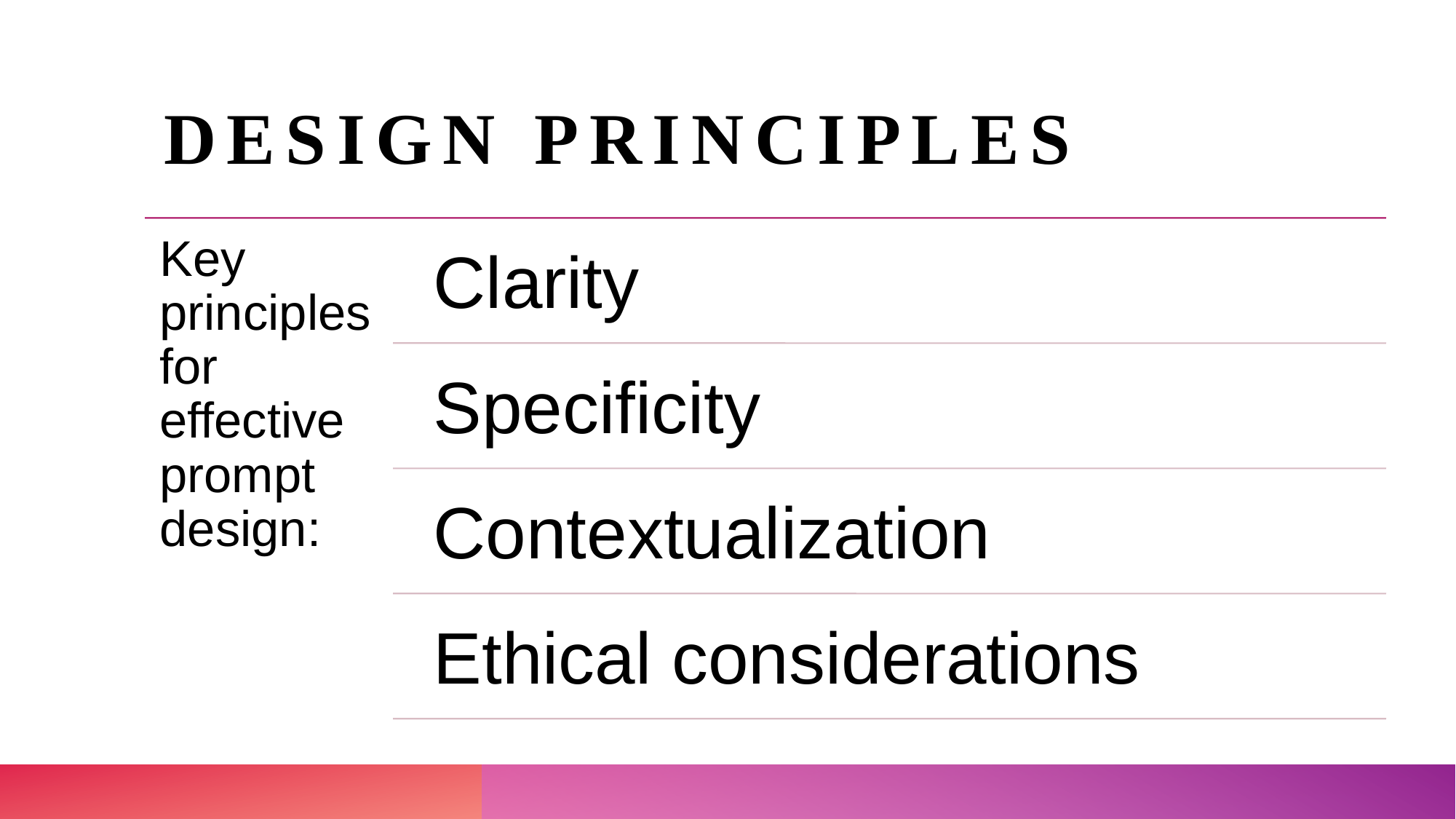

# Design Principles
Key principles for effective prompt design:
Clarity
Specificity
Contextualization
Ethical considerations